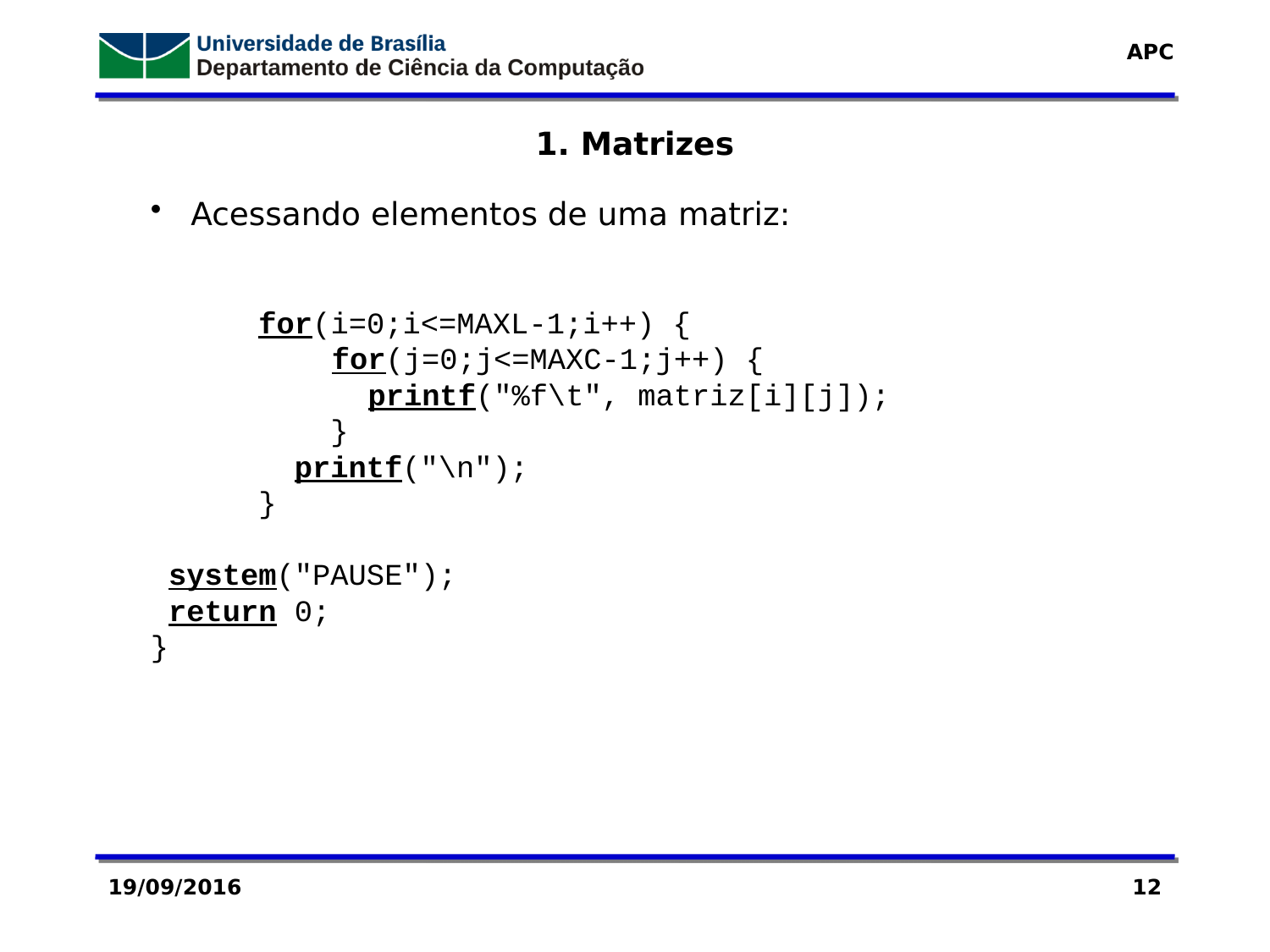

1. Matrizes
 Acessando elementos de uma matriz:

      for(i=0;i<=MAXL-1;i++) {
	   for(j=0;j<=MAXC-1;j++) {
            printf("%f\t", matriz[i][j]);
          }
        printf("\n");
      }

 system("PAUSE");
 return 0;
}
19/09/2016
12